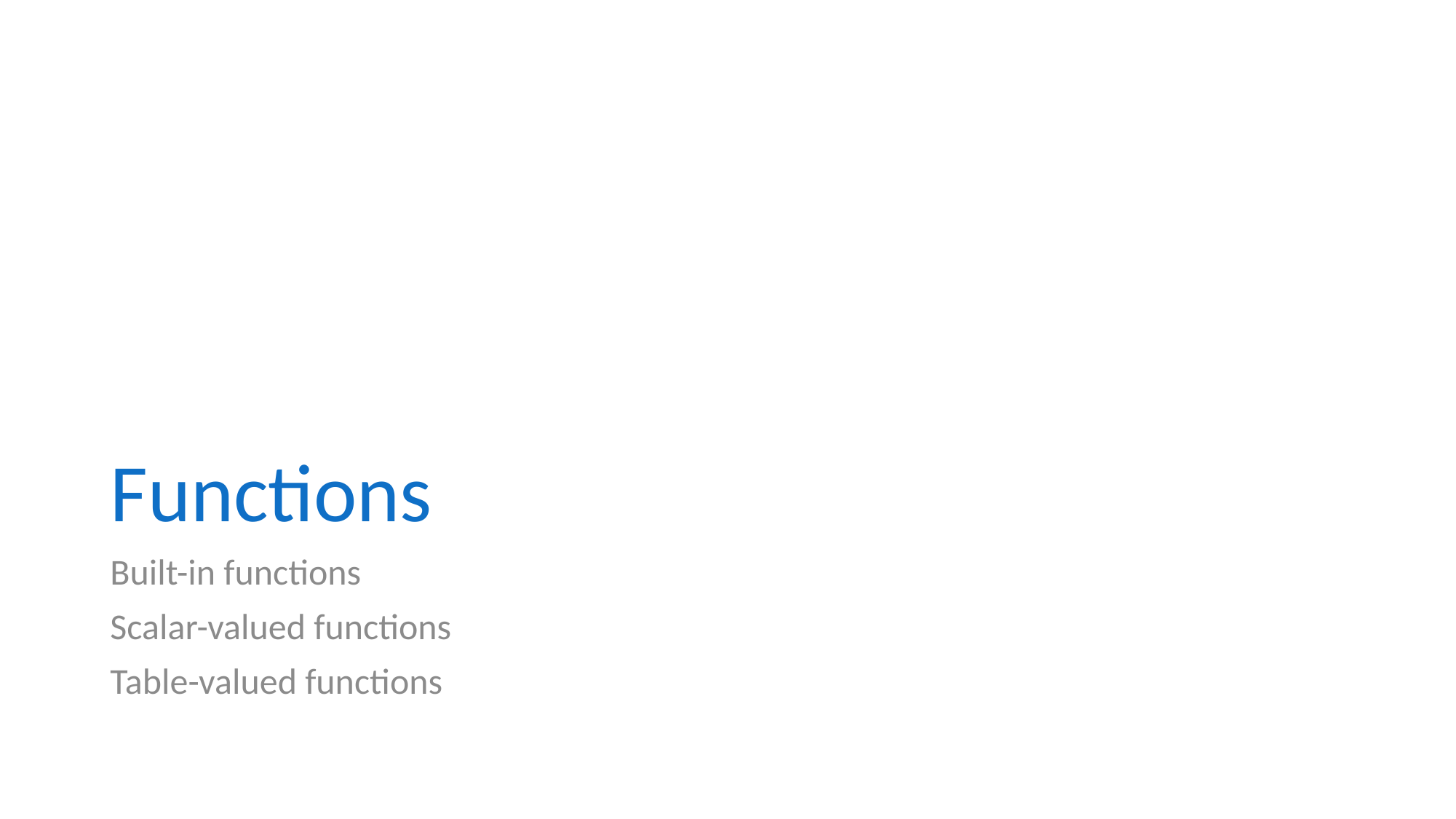

# Functions
Built-in functions
Scalar-valued functions
Table-valued functions